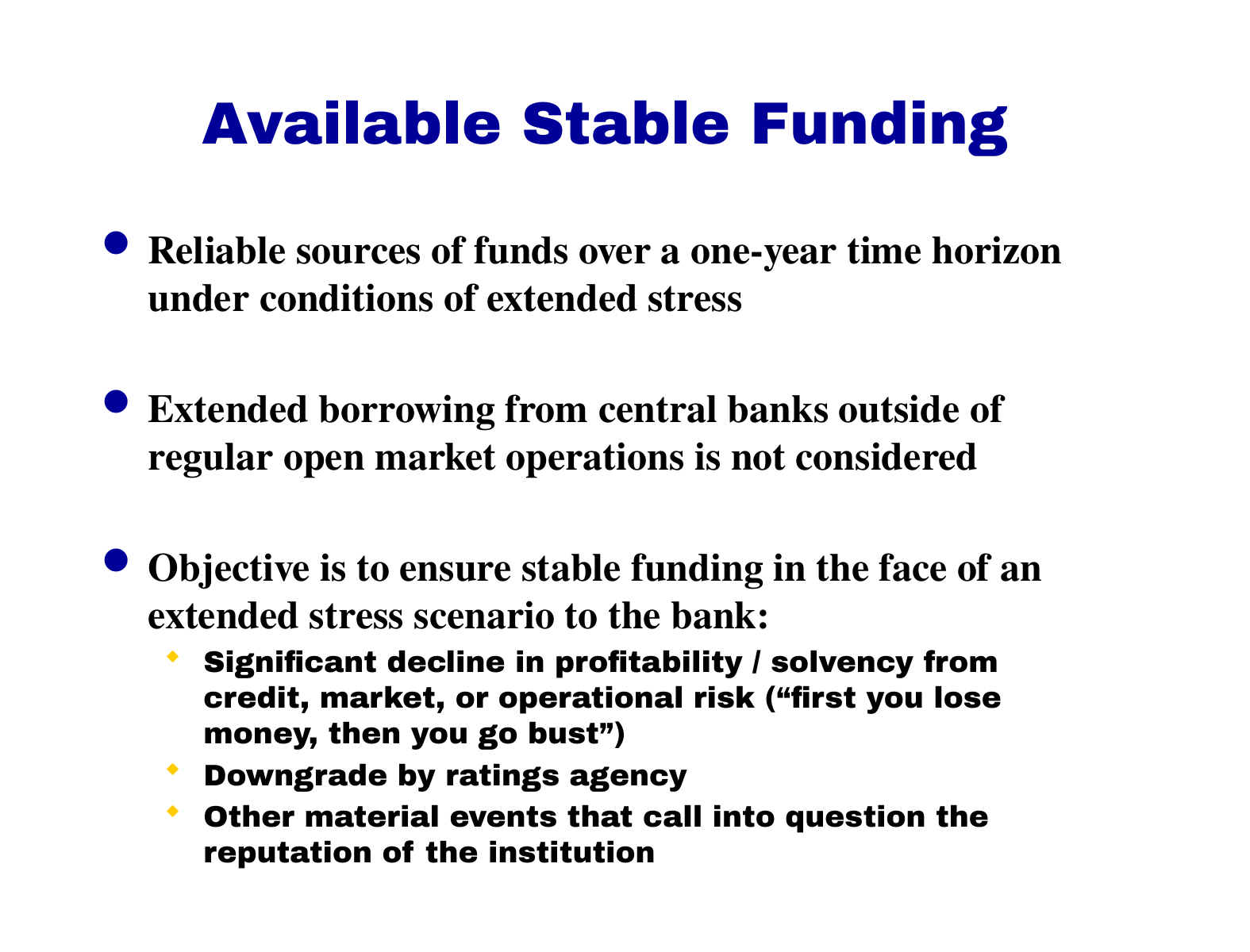

# Available Stable Funding
Reliable sources of funds over a one-year time horizon under conditions of extended stress

Extended borrowing from central banks outside of regular open market operations is not considered

Objective is to ensure stable funding in the face of an extended stress scenario to the bank:
Significant decline in profitability / solvency from credit, market, or operational risk (“first you lose money, then you go bust”)
Downgrade by ratings agency
Other material events that call into question the reputation of the institution